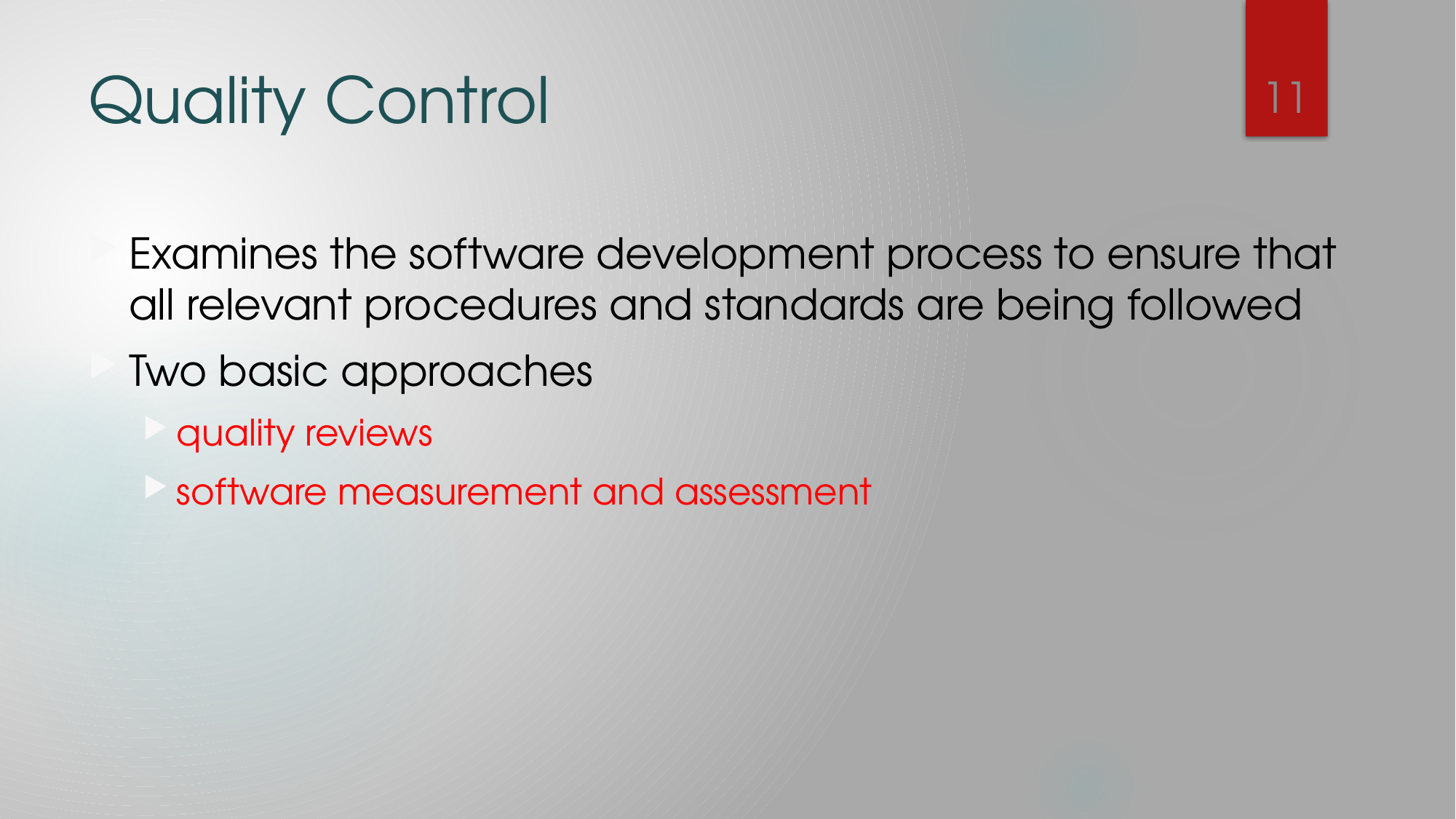

11
# Quality Control
Examines the software development process to ensure that all relevant procedures and standards are being followed
Two basic approaches
quality reviews
software measurement and assessment